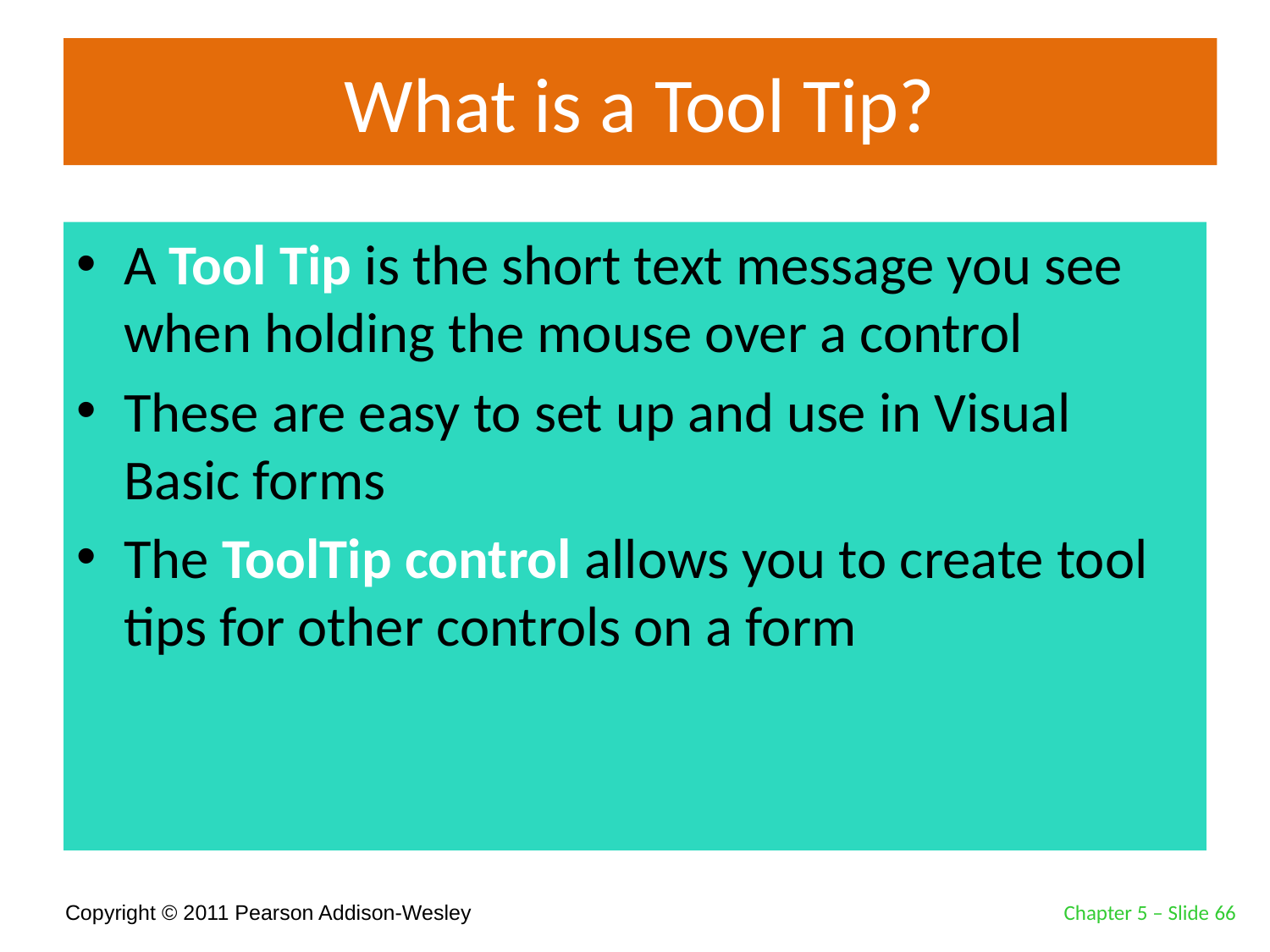

# What is a Tool Tip?
A Tool Tip is the short text message you see when holding the mouse over a control
These are easy to set up and use in Visual Basic forms
The ToolTip control allows you to create tool tips for other controls on a form

Chapter 5 – Slide 66